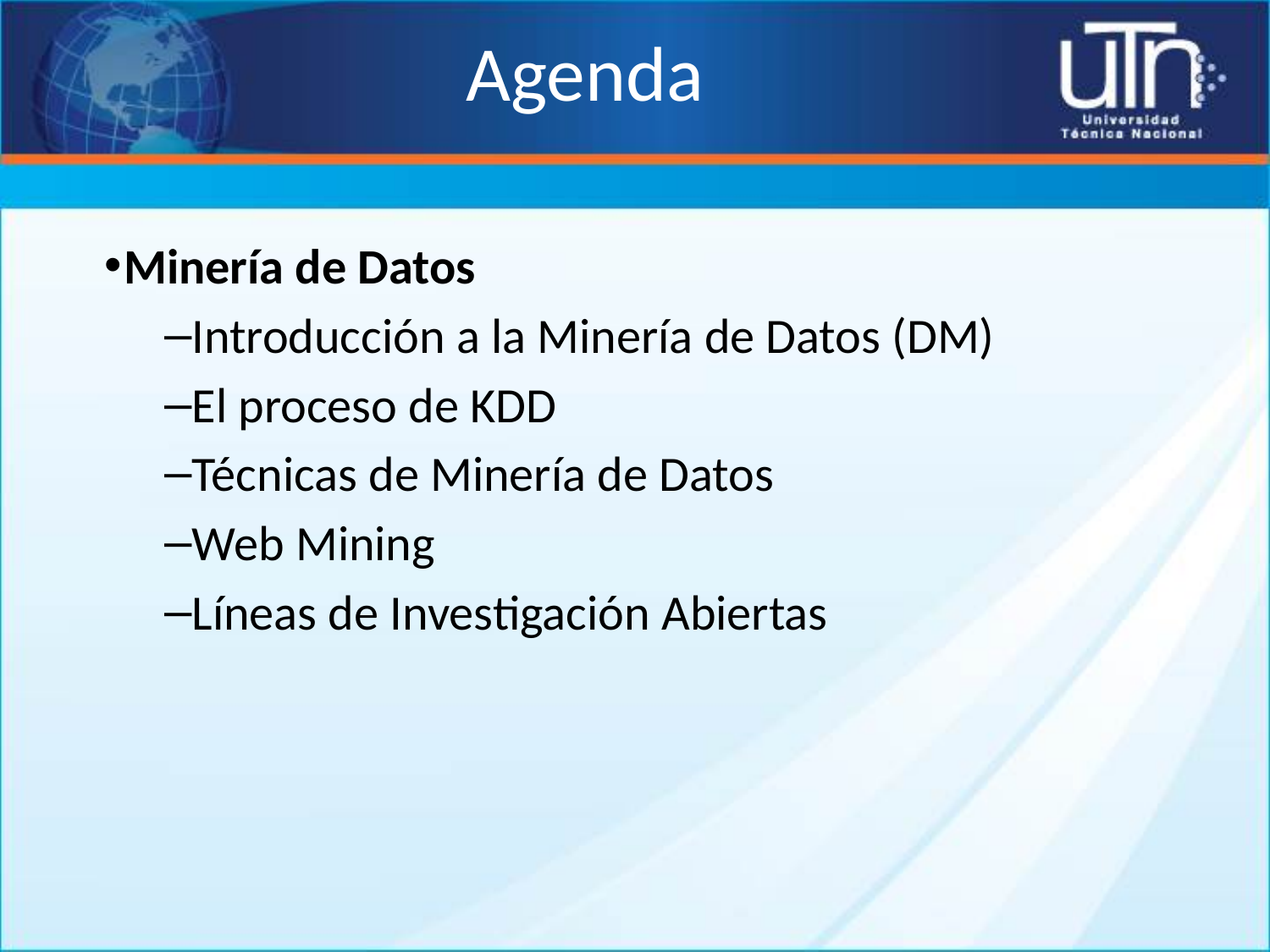

# Agenda
Minería de Datos
Introducción a la Minería de Datos (DM)
El proceso de KDD
Técnicas de Minería de Datos
Web Mining
Líneas de Investigación Abiertas